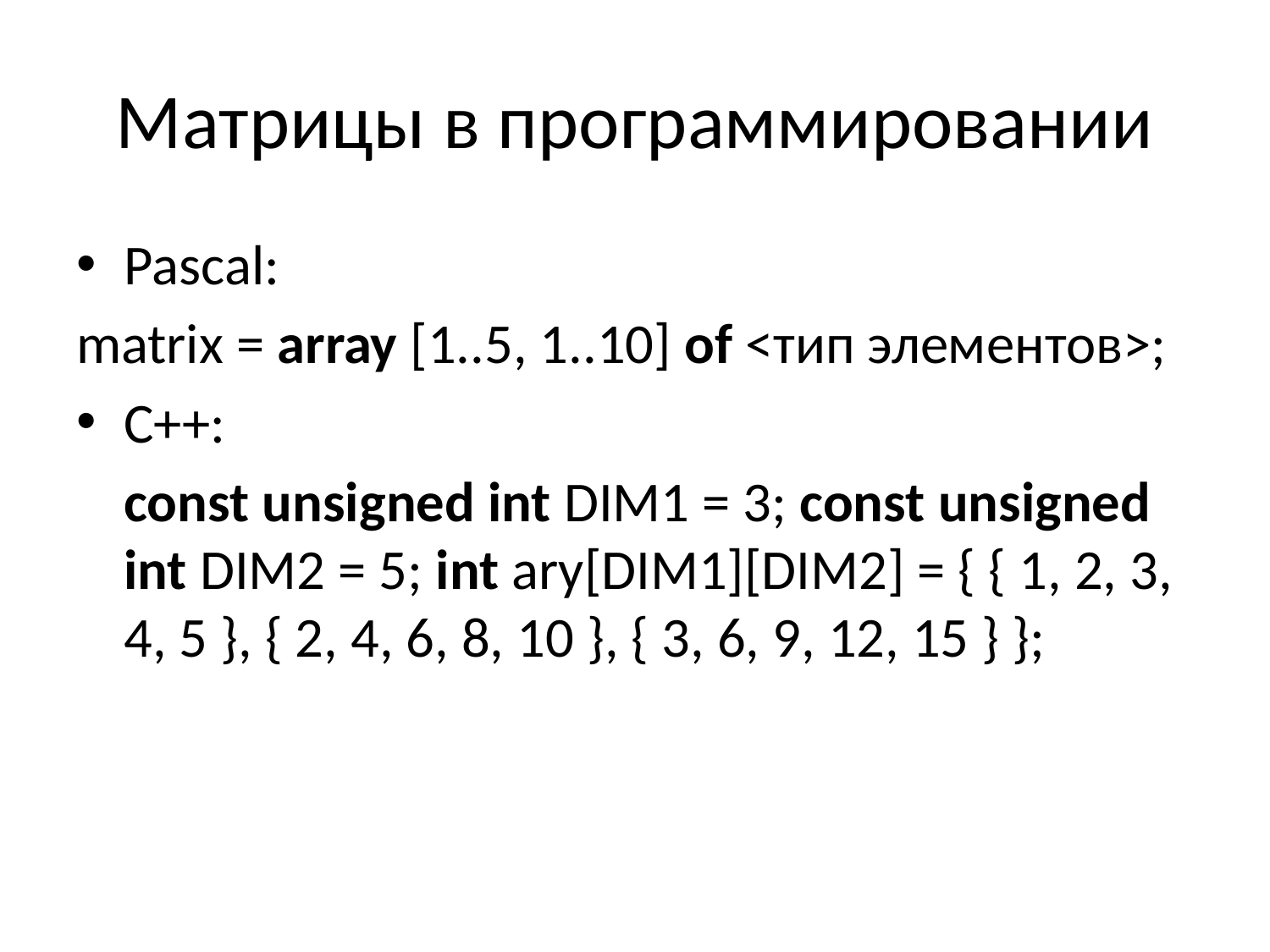

# Матрицы в программировании
Pascal:
matrix = array [1..5, 1..10] of <тип элементов>;
C++:
	const unsigned int DIM1 = 3; const unsigned int DIM2 = 5; int ary[DIM1][DIM2] = { { 1, 2, 3, 4, 5 }, { 2, 4, 6, 8, 10 }, { 3, 6, 9, 12, 15 } };